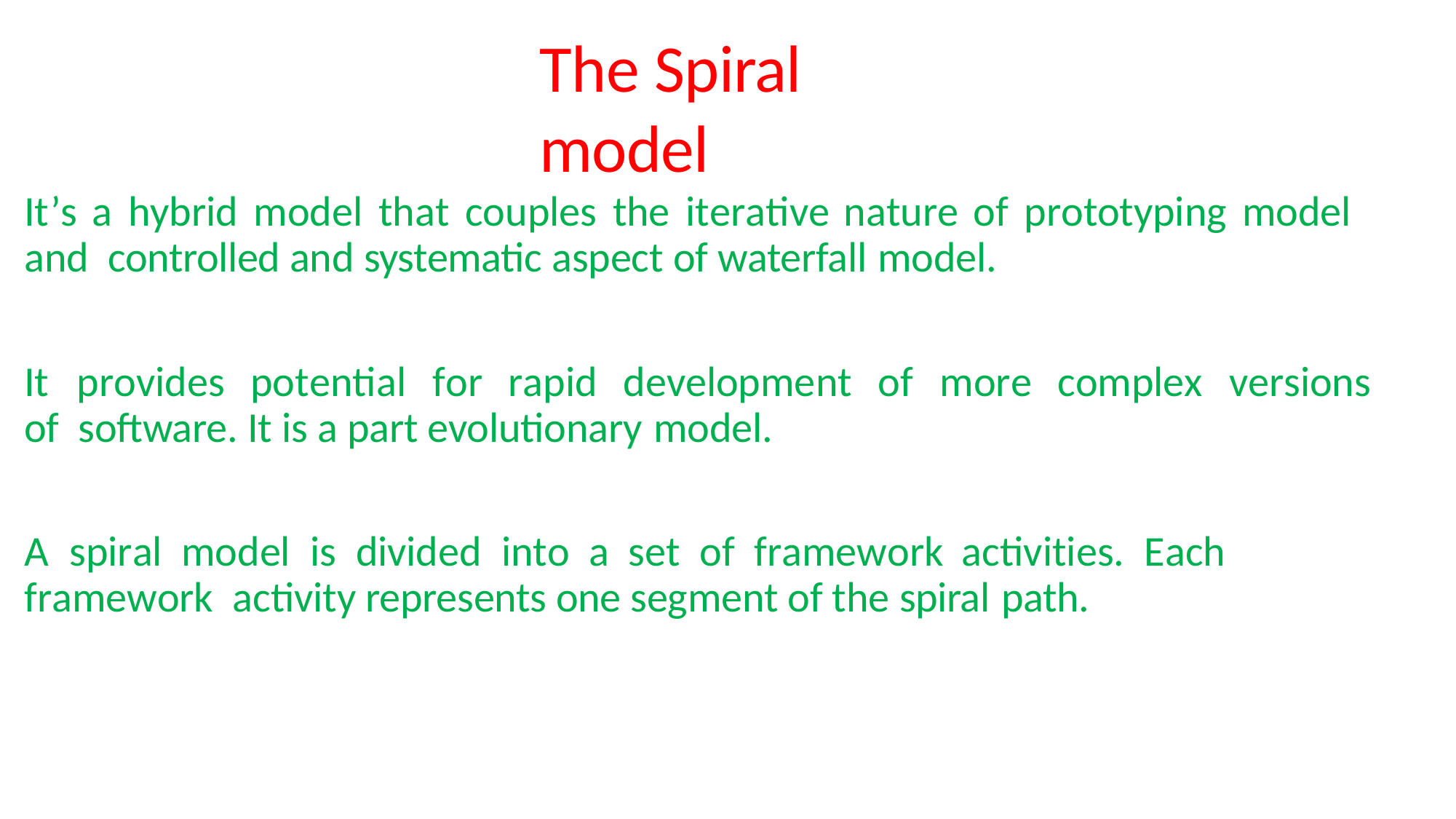

# The Spiral model
It’s	a	hybrid	model	that	couples	the	iterative	nature	of	prototyping	model	and  controlled and systematic aspect of waterfall model.

It	provides	potential	for	rapid	development	of	more	complex	versions	of  software. It is a part evolutionary model.

A	spiral	model	is	divided	into	a	set	of	framework	activities.	Each	framework  activity represents one segment of the spiral path.